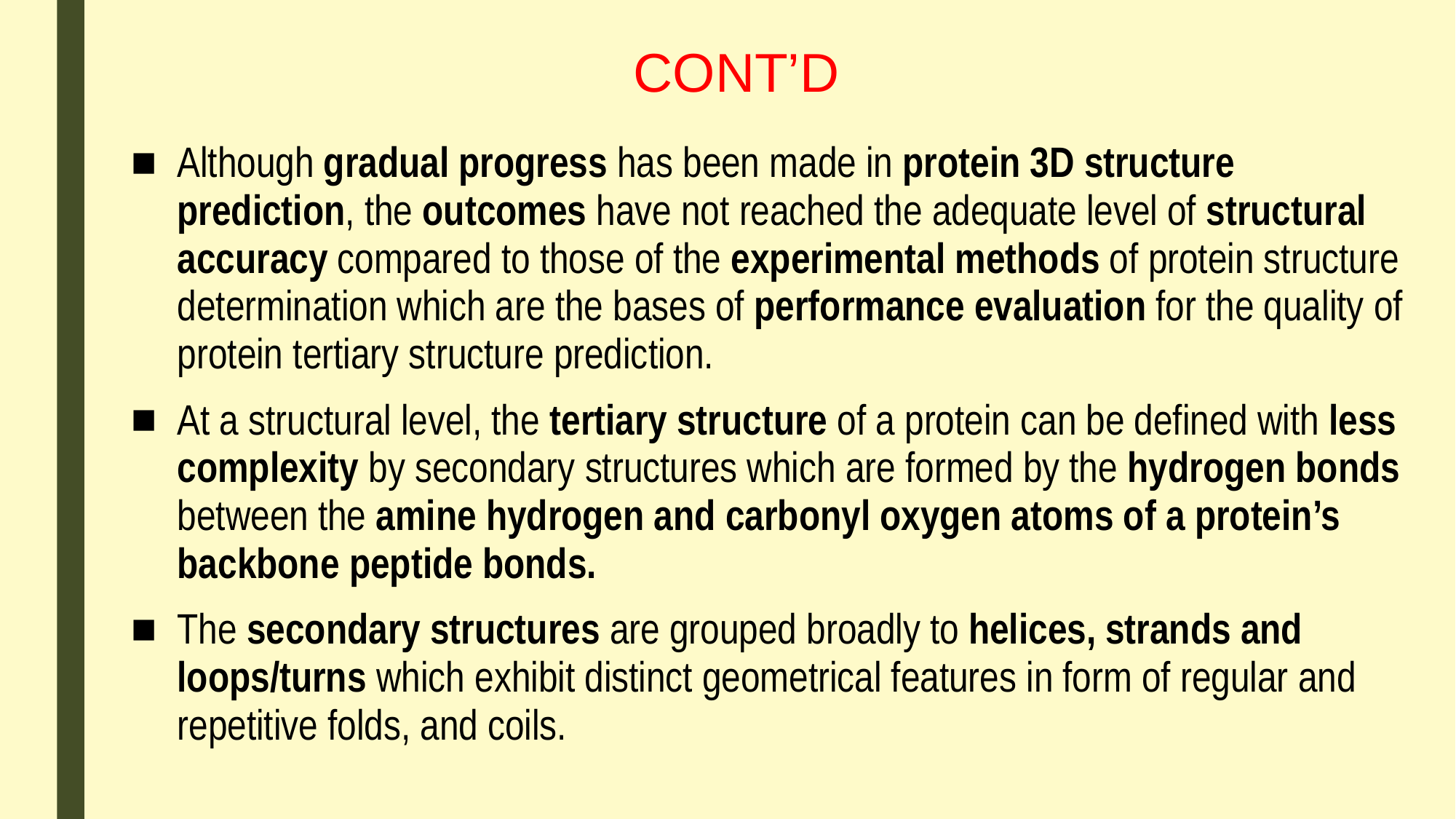

# CONT’D
Although gradual progress has been made in protein 3D structure prediction, the outcomes have not reached the adequate level of structural accuracy compared to those of the experimental methods of protein structure determination which are the bases of performance evaluation for the quality of protein tertiary structure prediction.
At a structural level, the tertiary structure of a protein can be defined with less complexity by secondary structures which are formed by the hydrogen bonds between the amine hydrogen and carbonyl oxygen atoms of a protein’s backbone peptide bonds.
The secondary structures are grouped broadly to helices, strands and loops/turns which exhibit distinct geometrical features in form of regular and repetitive folds, and coils.